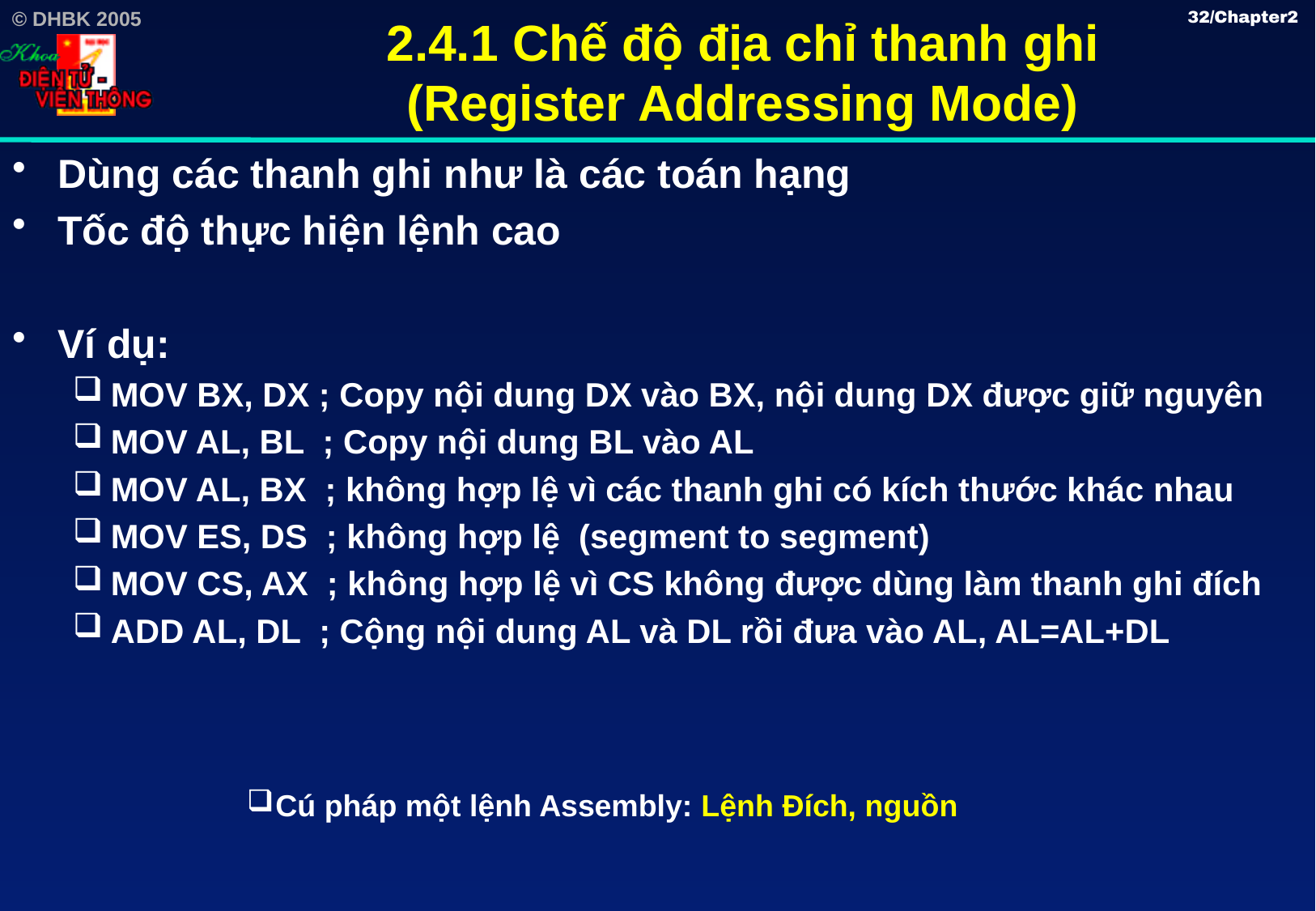

# 2.4.1 Chế độ địa chỉ thanh ghi (Register Addressing Mode)
32/Chapter2
Dùng các thanh ghi như là các toán hạng
Tốc độ thực hiện lệnh cao

Ví dụ:
MOV BX, DX ; Copy nội dung DX vào BX, nội dung DX được giữ nguyên
MOV AL, BL  ; Copy nội dung BL vào AL
MOV AL, BX  ; không hợp lệ vì các thanh ghi có kích thước khác nhau
MOV ES, DS  ; không hợp lệ  (segment to segment)
MOV CS, AX  ; không hợp lệ vì CS không được dùng làm thanh ghi đích
ADD AL, DL  ; Cộng nội dung AL và DL rồi đưa vào AL, AL=AL+DL

Cú pháp một lệnh Assembly: Lệnh Đích, nguồn